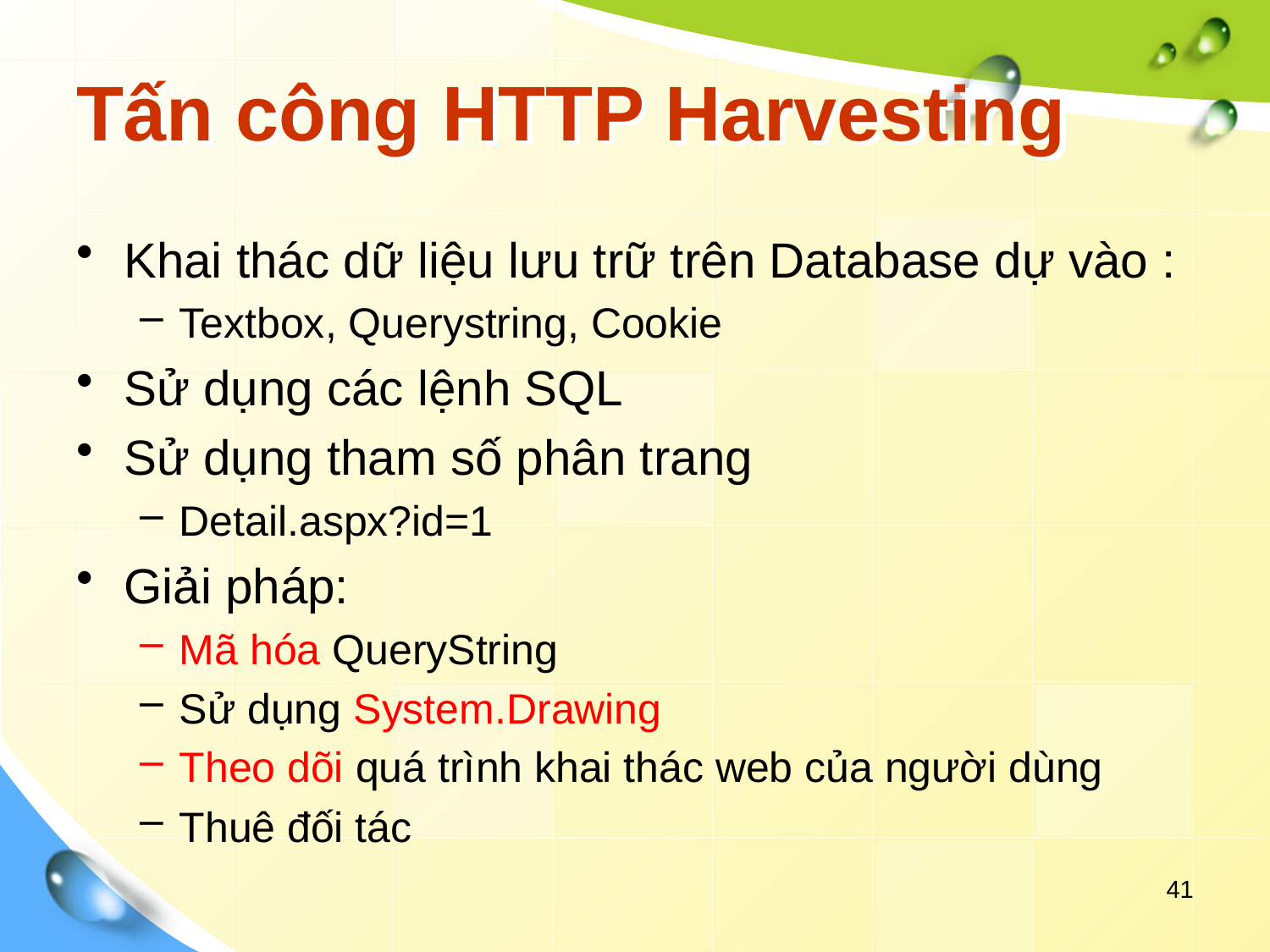

# Tấn công HTTP Harvesting
Khai thác dữ liệu lưu trữ trên Database dự vào :
Textbox, Querystring, Cookie
Sử dụng các lệnh SQL
Sử dụng tham số phân trang
Detail.aspx?id=1
Giải pháp:
Mã hóa QueryString
Sử dụng System.Drawing
Theo dõi quá trình khai thác web của người dùng
Thuê đối tác
41